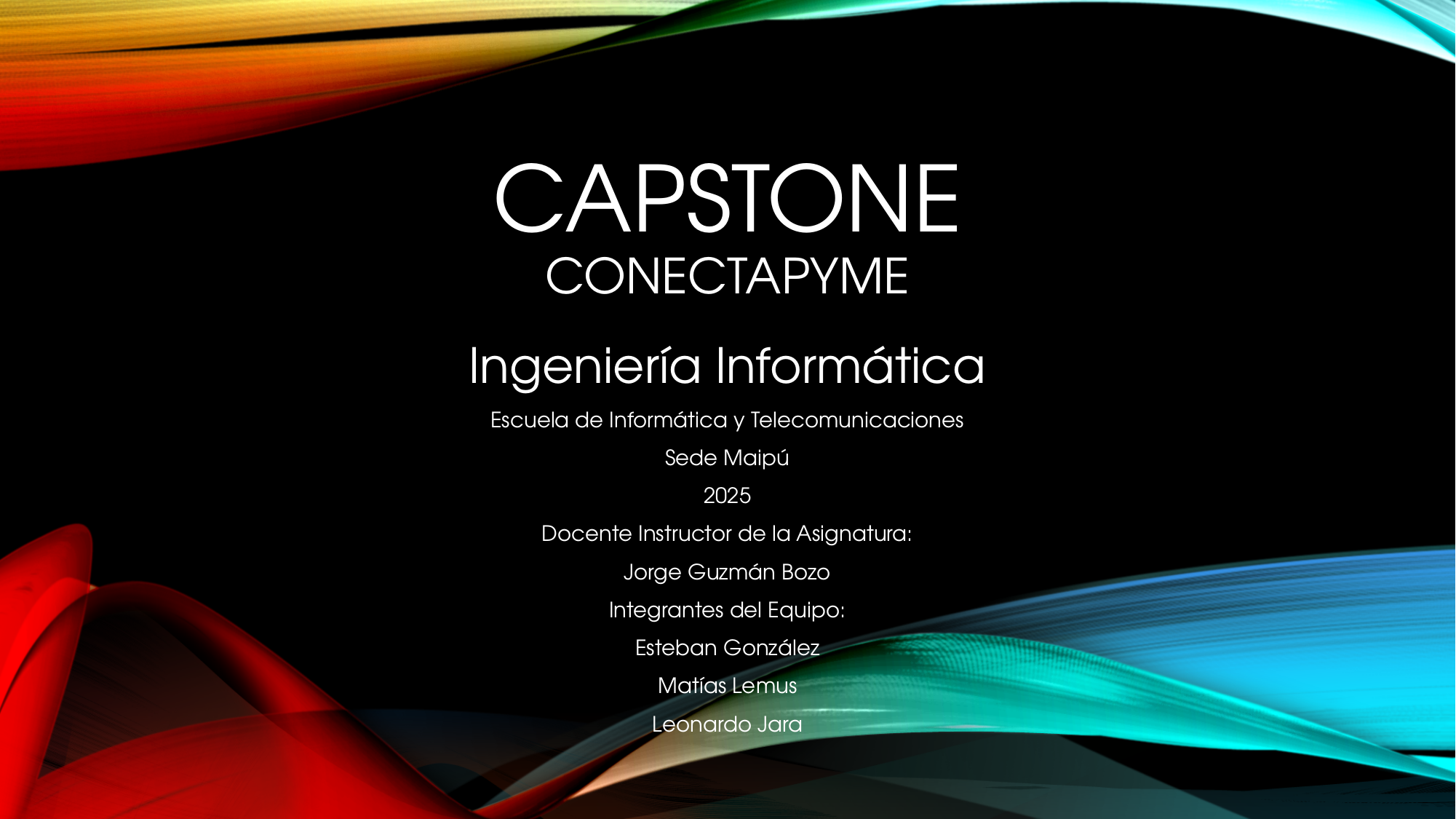

# CAPSTONE CONECTAPYME
Ingeniería Informática
Escuela de Informática y Telecomunicaciones
Sede Maipú
2025
Docente Instructor de la Asignatura:
Jorge Guzmán Bozo
Integrantes del Equipo:
Esteban González
Matías Lemus
Leonardo Jara